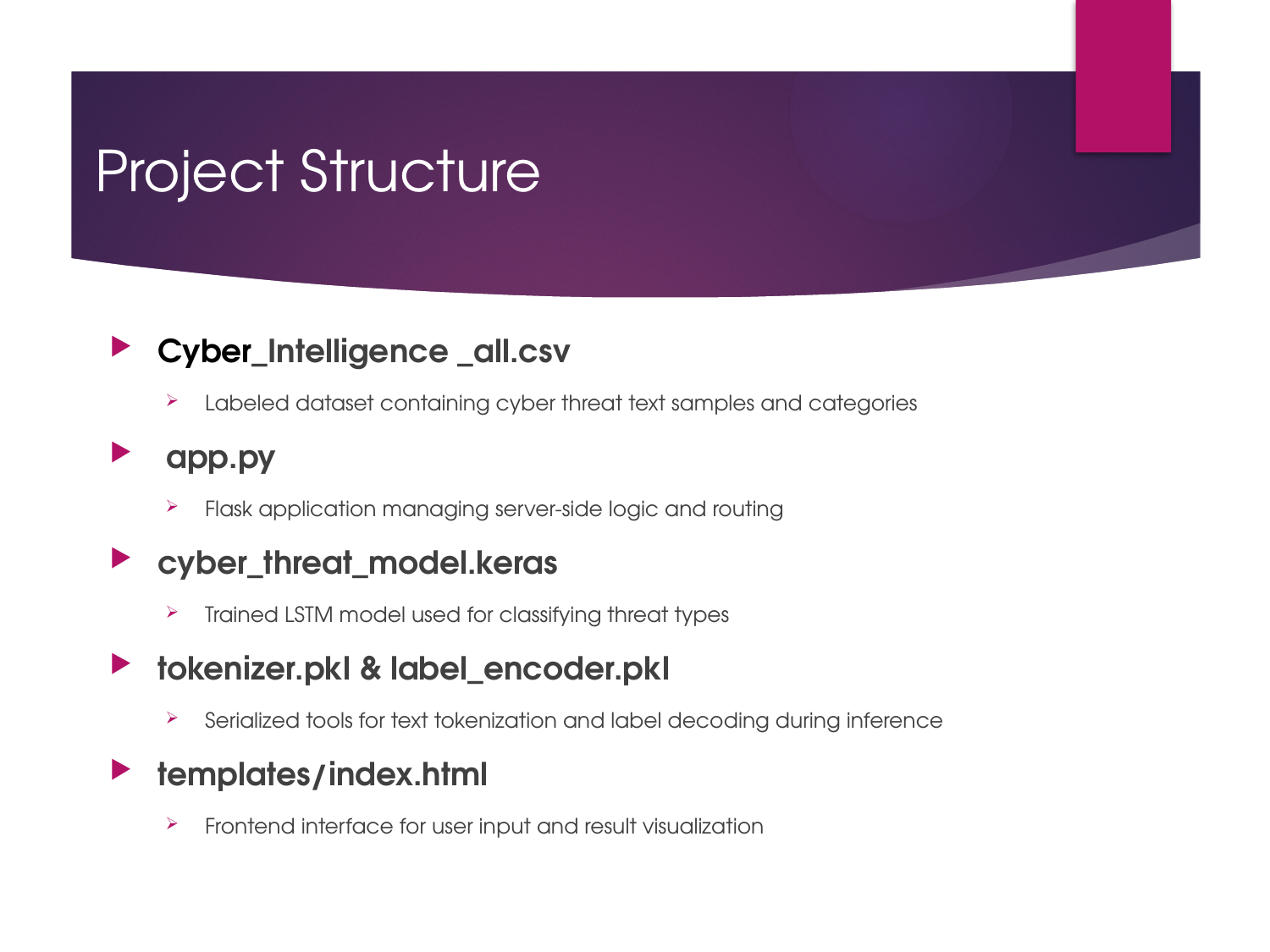

# Project Structure
Cyber_Intelligence _all.csv
Labeled dataset containing cyber threat text samples and categories
 app.py
Flask application managing server-side logic and routing
cyber_threat_model.keras
Trained LSTM model used for classifying threat types
tokenizer.pkl & label_encoder.pkl
Serialized tools for text tokenization and label decoding during inference
templates/index.html
Frontend interface for user input and result visualization